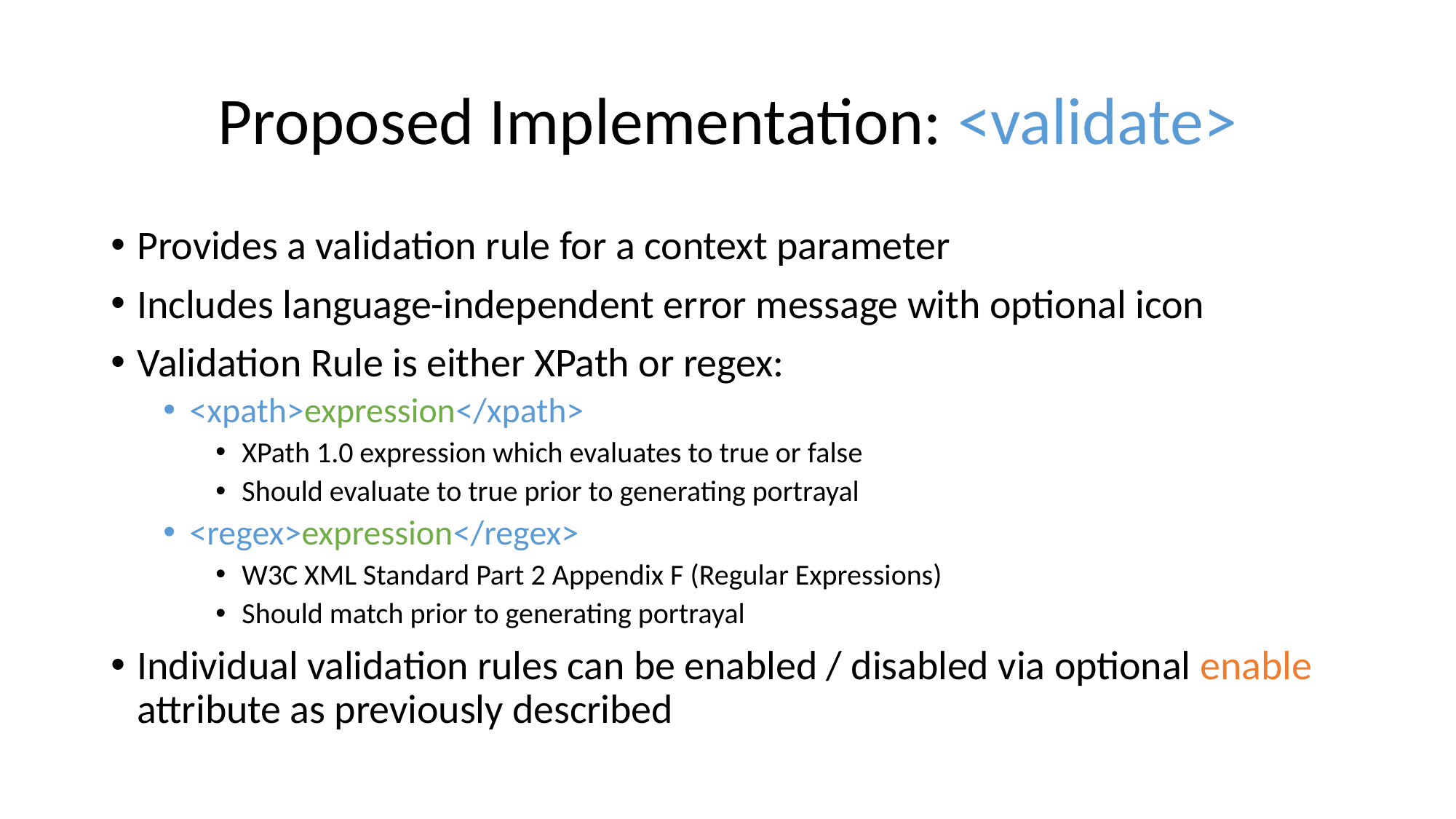

# Proposed Implementation: <validate>
Provides a validation rule for a context parameter
Includes language-independent error message with optional icon
Validation Rule is either XPath or regex:
<xpath>expression</xpath>
XPath 1.0 expression which evaluates to true or false
Should evaluate to true prior to generating portrayal
<regex>expression</regex>
W3C XML Standard Part 2 Appendix F (Regular Expressions)
Should match prior to generating portrayal
Individual validation rules can be enabled / disabled via optional enable attribute as previously described